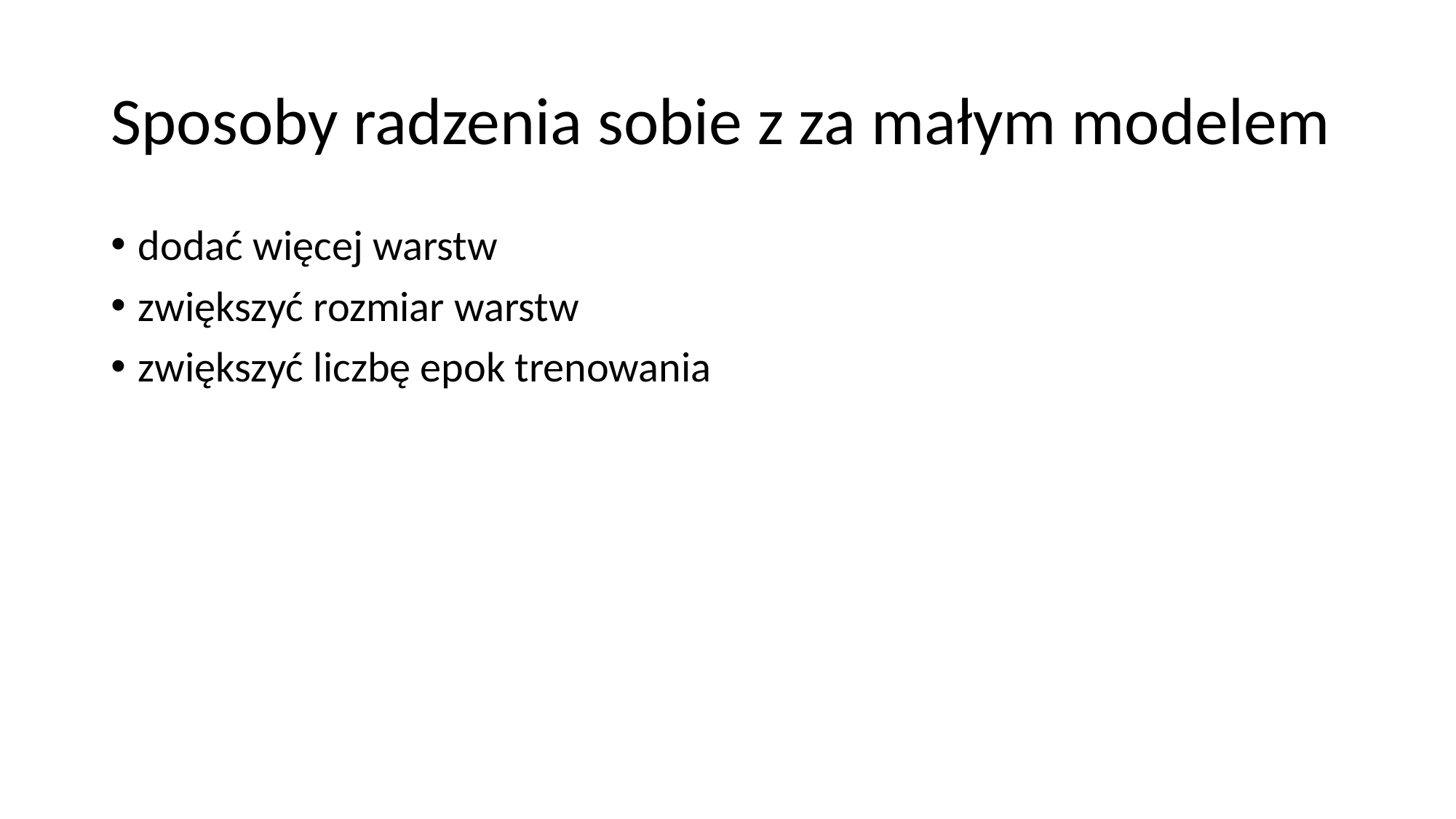

# Sposoby radzenia sobie z za małym modelem
dodać więcej warstw
zwiększyć rozmiar warstw
zwiększyć liczbę epok trenowania